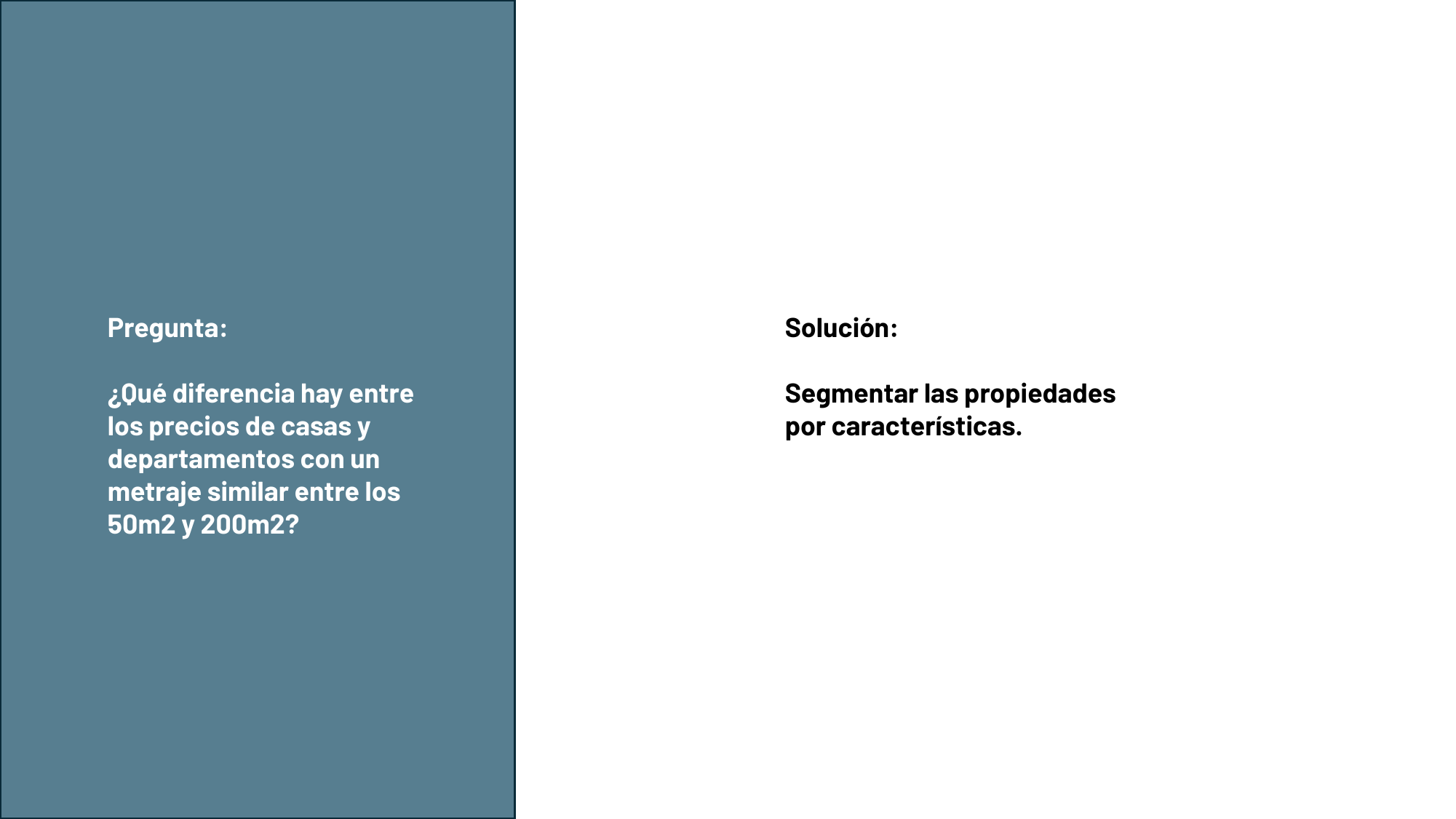

Pregunta:

¿Qué diferencia hay entre los precios de casas y departamentos con un metraje similar entre los 50m2 y 200m2?
Solución:

Segmentar las propiedades por características.